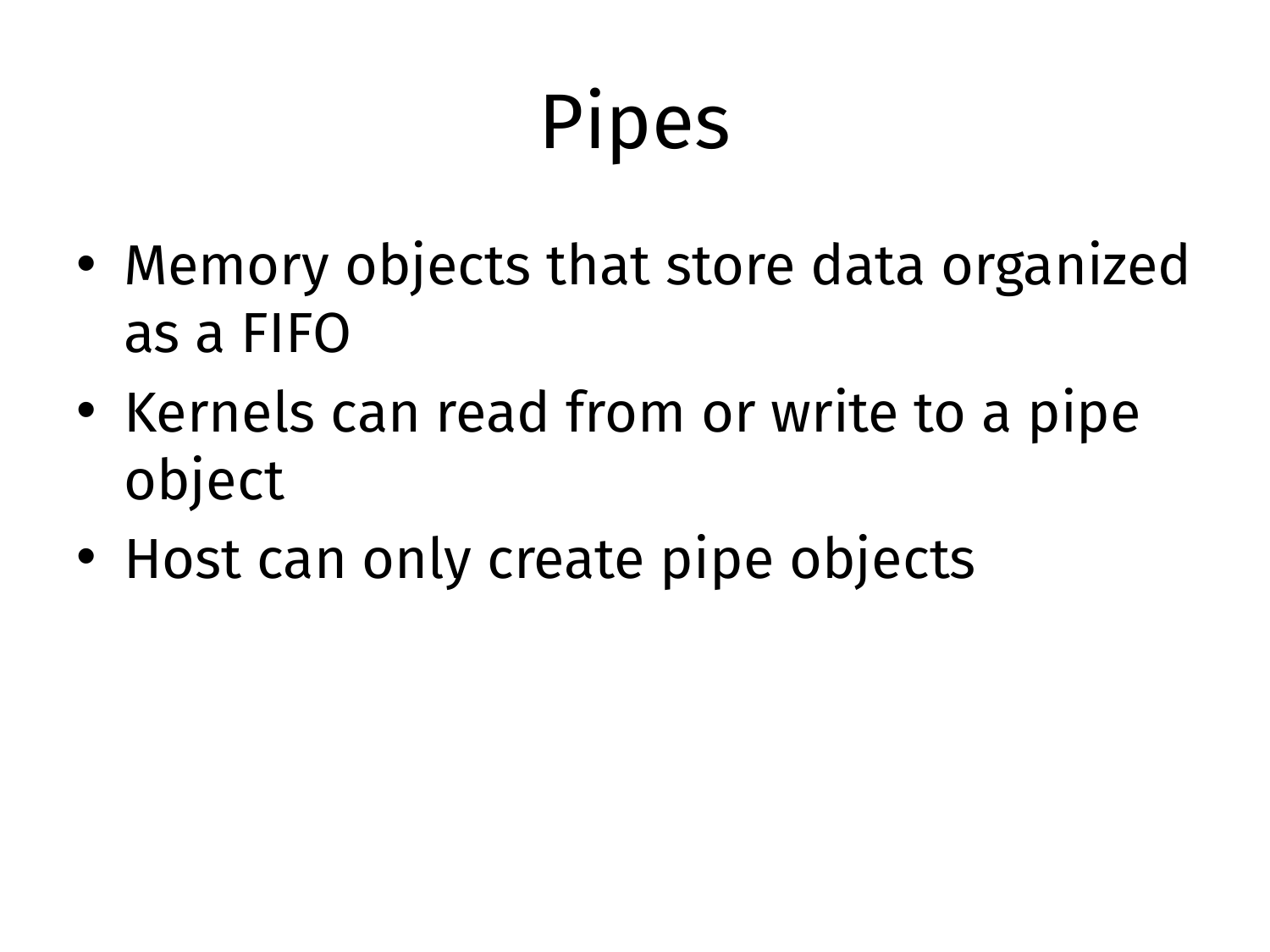

# Pipes
Memory objects that store data organized as a FIFO
Kernels can read from or write to a pipe object
Host can only create pipe objects